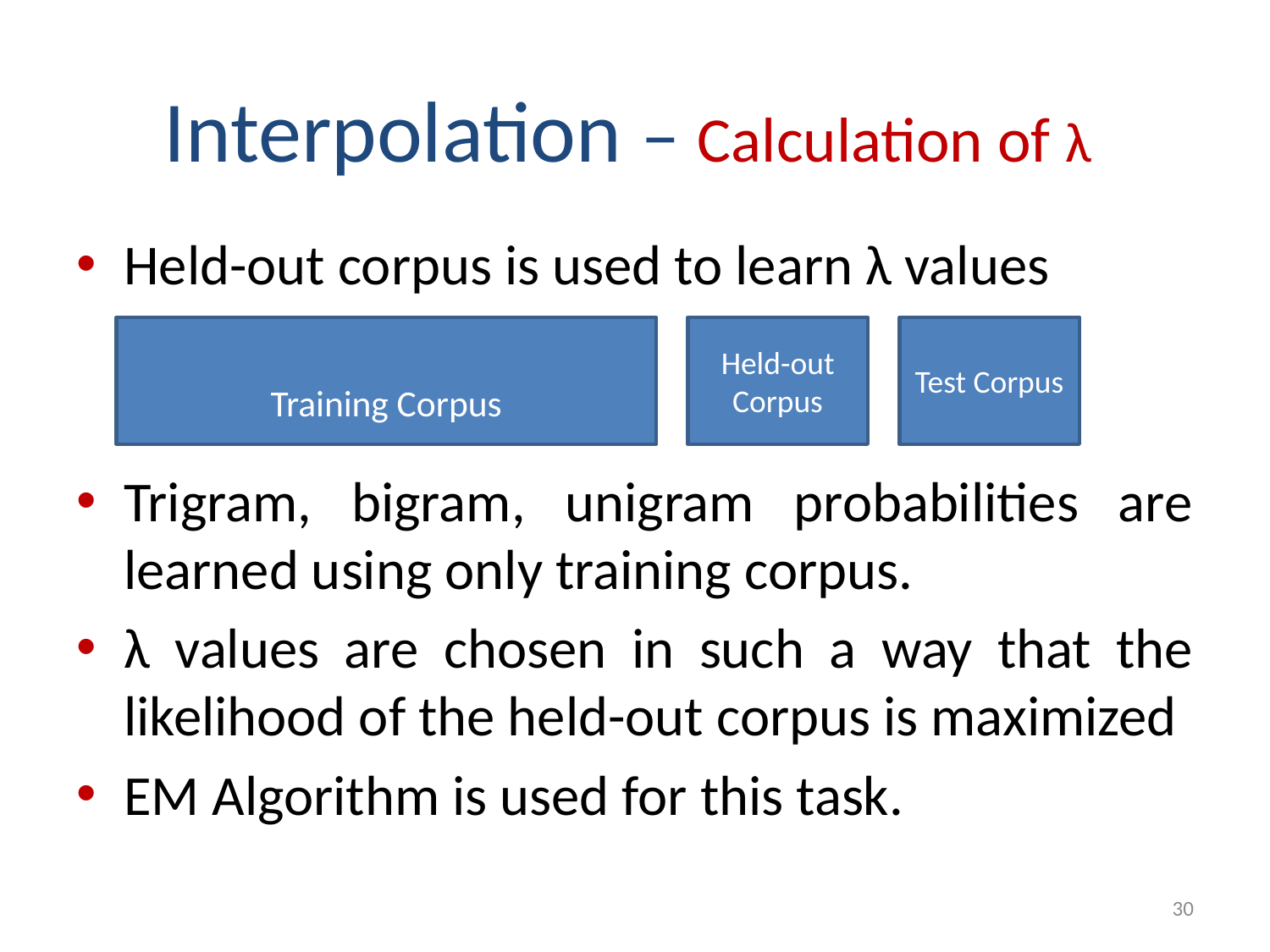

# Interpolation – Calculation of λ
Held-out corpus is used to learn λ values

Trigram, bigram, unigram probabilities are learned using only training corpus.
λ values are chosen in such a way that the likelihood of the held-out corpus is maximized
EM Algorithm is used for this task.

Training Corpus
Held-out Corpus
Test Corpus
30